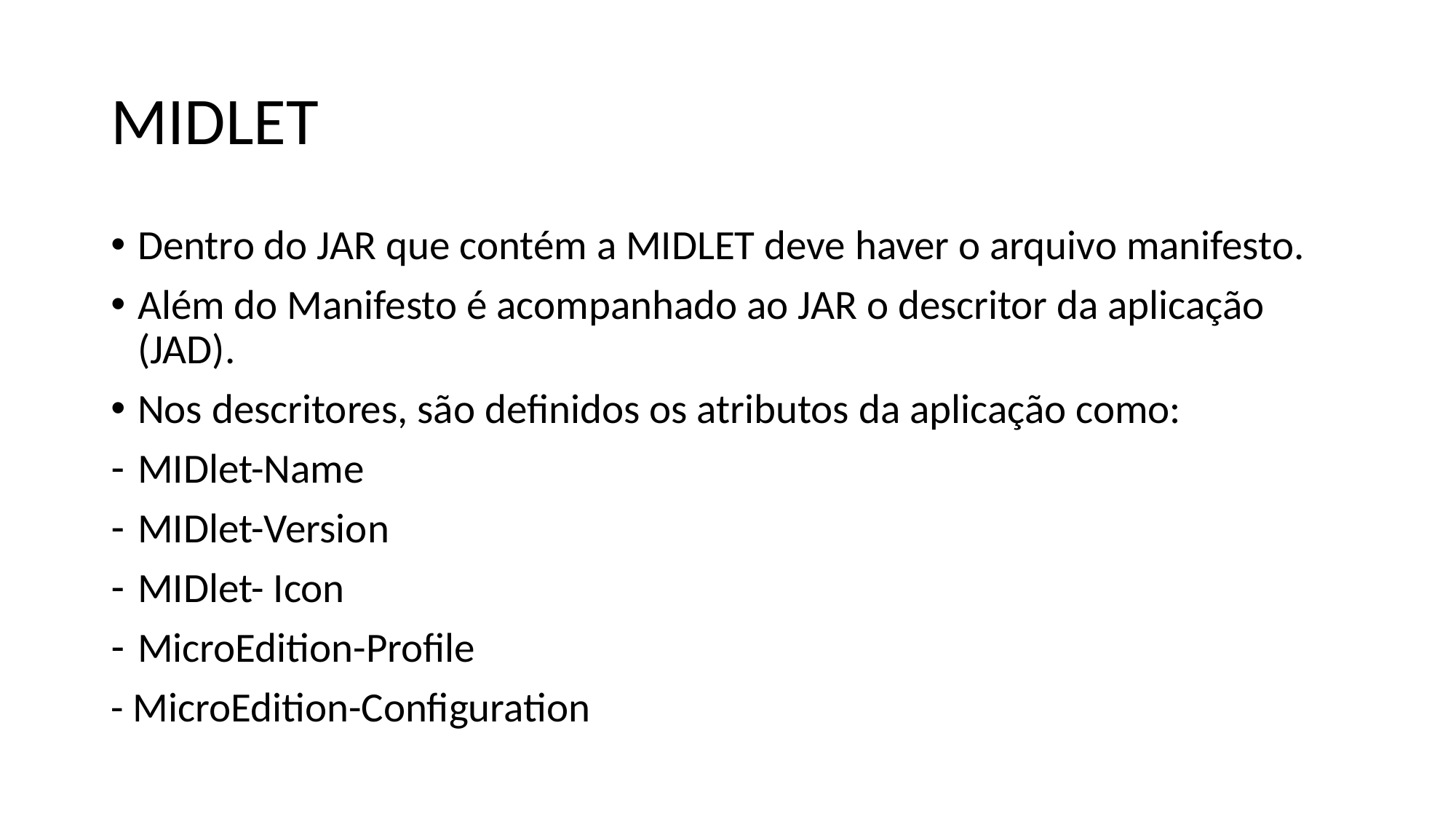

# MIDLET
Dentro do JAR que contém a MIDLET deve haver o arquivo manifesto.
Além do Manifesto é acompanhado ao JAR o descritor da aplicação (JAD).
Nos descritores, são definidos os atributos da aplicação como:
MIDlet-Name
MIDlet-Version
MIDlet- Icon
MicroEdition-Profile
- MicroEdition-Configuration